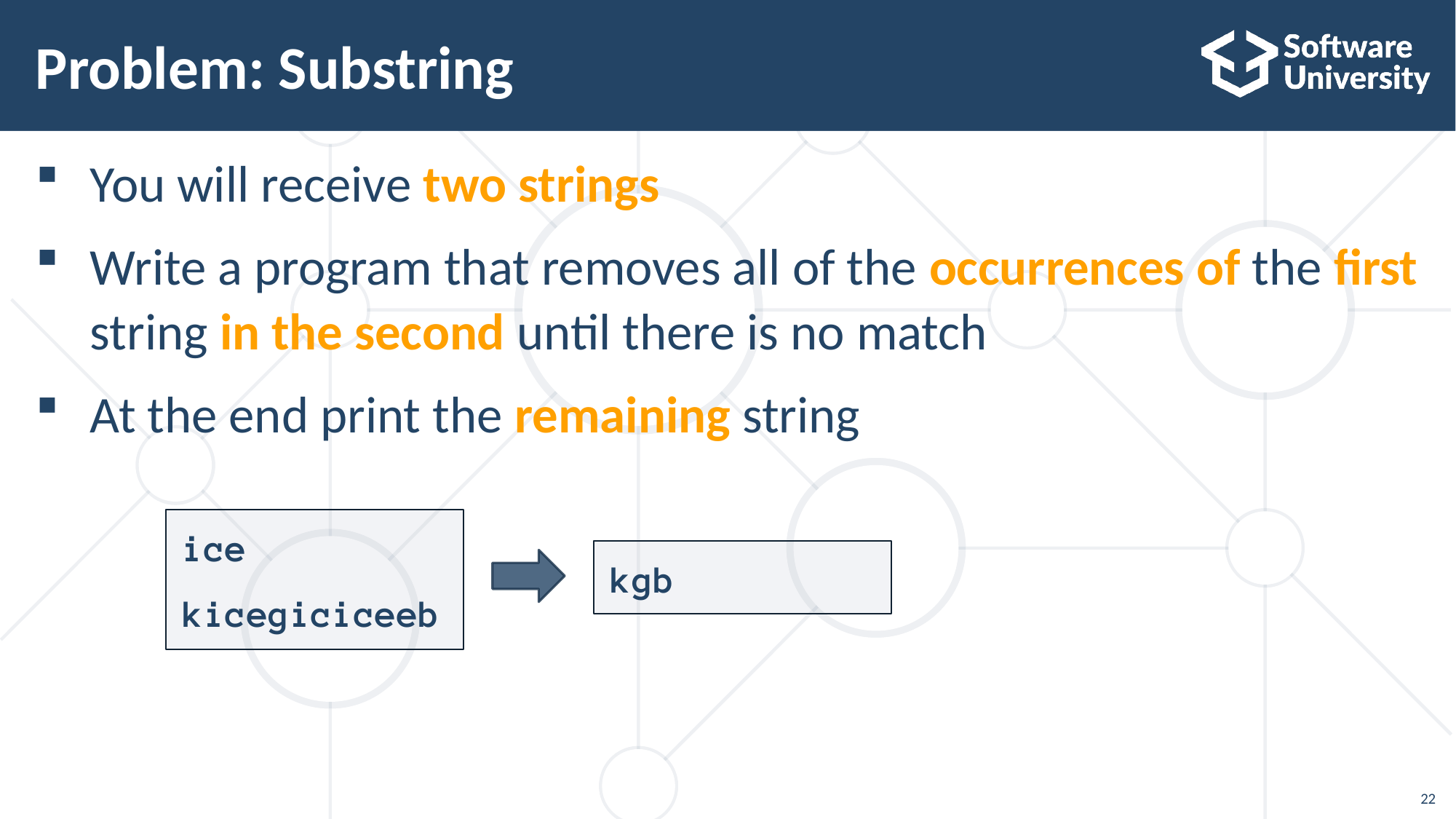

# Problem: Substring
You will receive two strings
Write a program that removes all of the occurrences of the first string in the second until there is no match
At the end print the remaining string
ice
kicegiciceeb
kgb

22